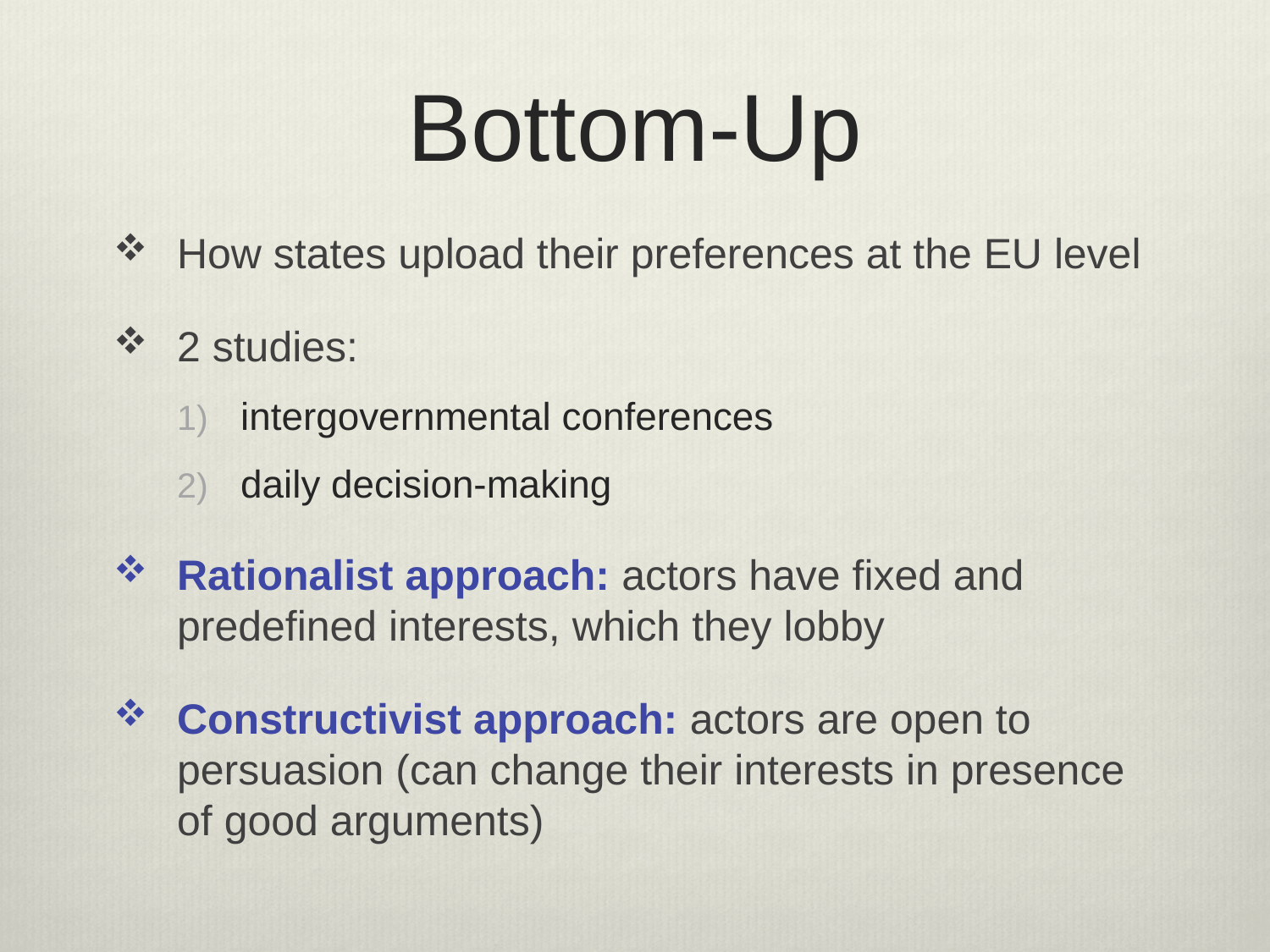

# Bottom-Up
How states upload their preferences at the EU level
2 studies:
intergovernmental conferences
daily decision-making
Rationalist approach: actors have fixed and predefined interests, which they lobby
Constructivist approach: actors are open to persuasion (can change their interests in presence of good arguments)